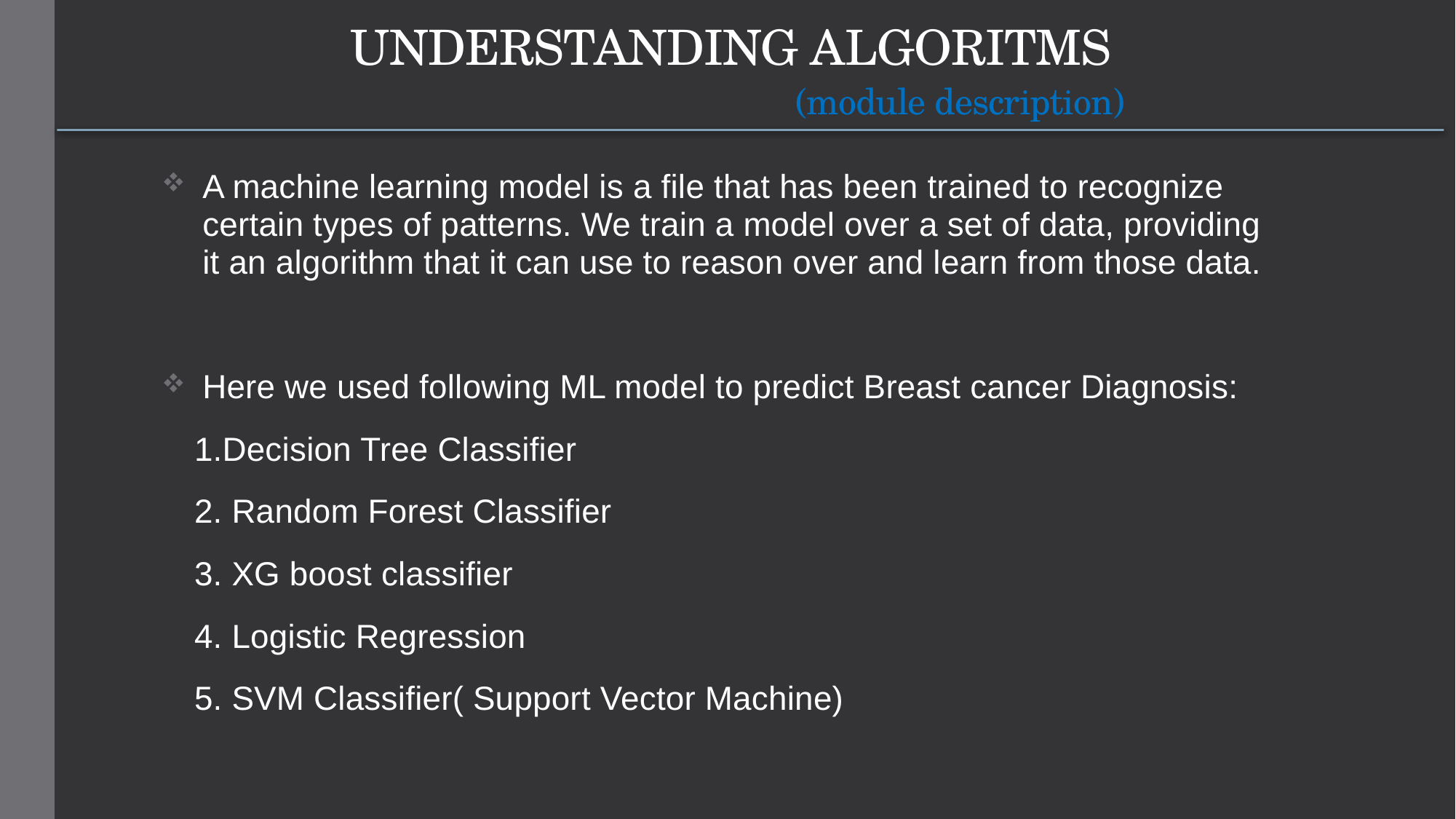

# UNDERSTANDING ALGORITMS (module description)
A machine learning model is a file that has been trained to recognize certain types of patterns. We train a model over a set of data, providing it an algorithm that it can use to reason over and learn from those data.

Here we used following ML model to predict Breast cancer Diagnosis:
   1.Decision Tree Classifier
   2. Random Forest Classifier
   3. XG boost classifier
   4. Logistic Regression
   5. SVM Classifier( Support Vector Machine)